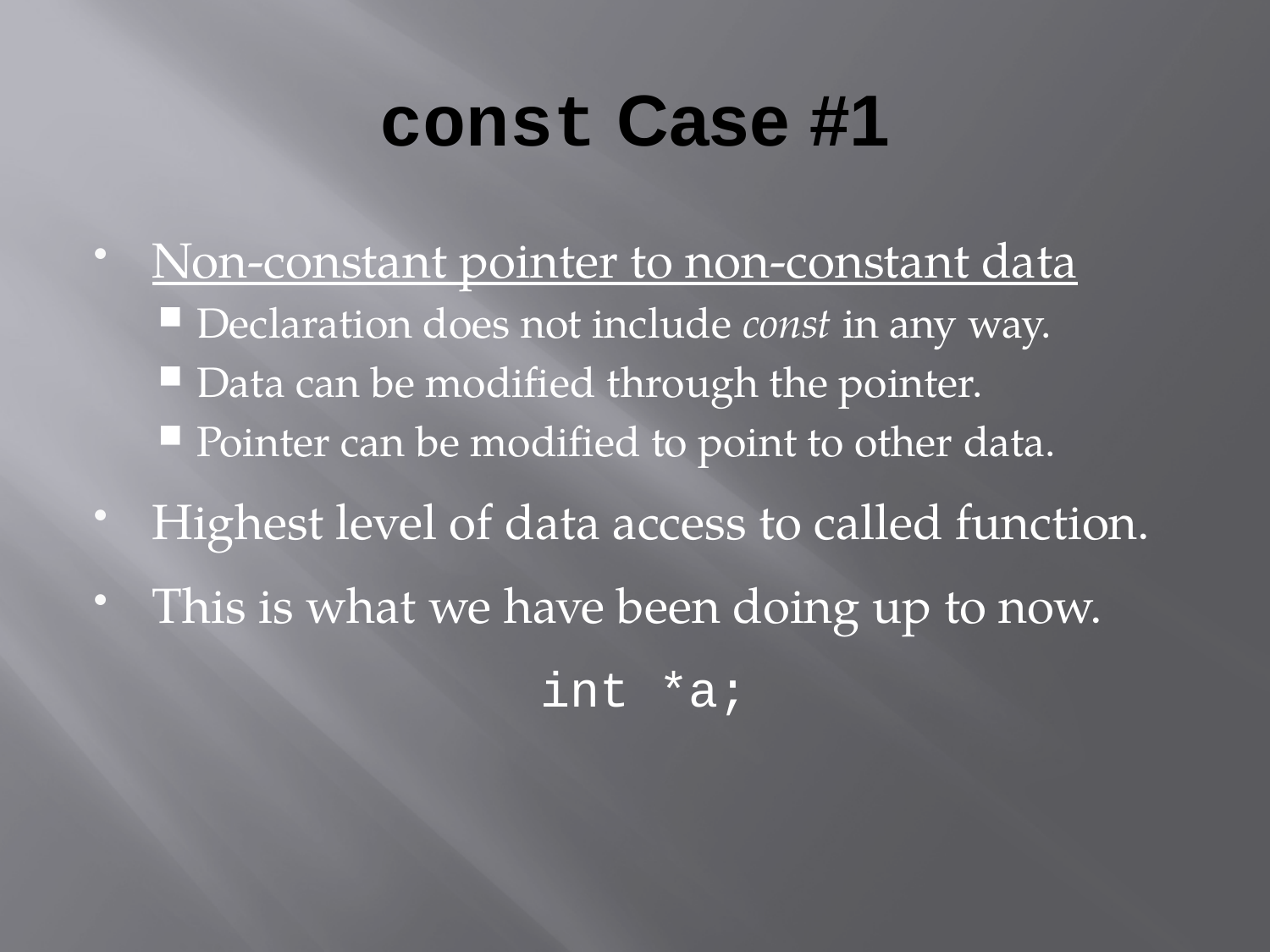

# const Case #1
Non-constant pointer to non-constant data
Declaration does not include const in any way.
Data can be modified through the pointer.
Pointer can be modified to point to other data.
Highest level of data access to called function.
This is what we have been doing up to now.
int *a;